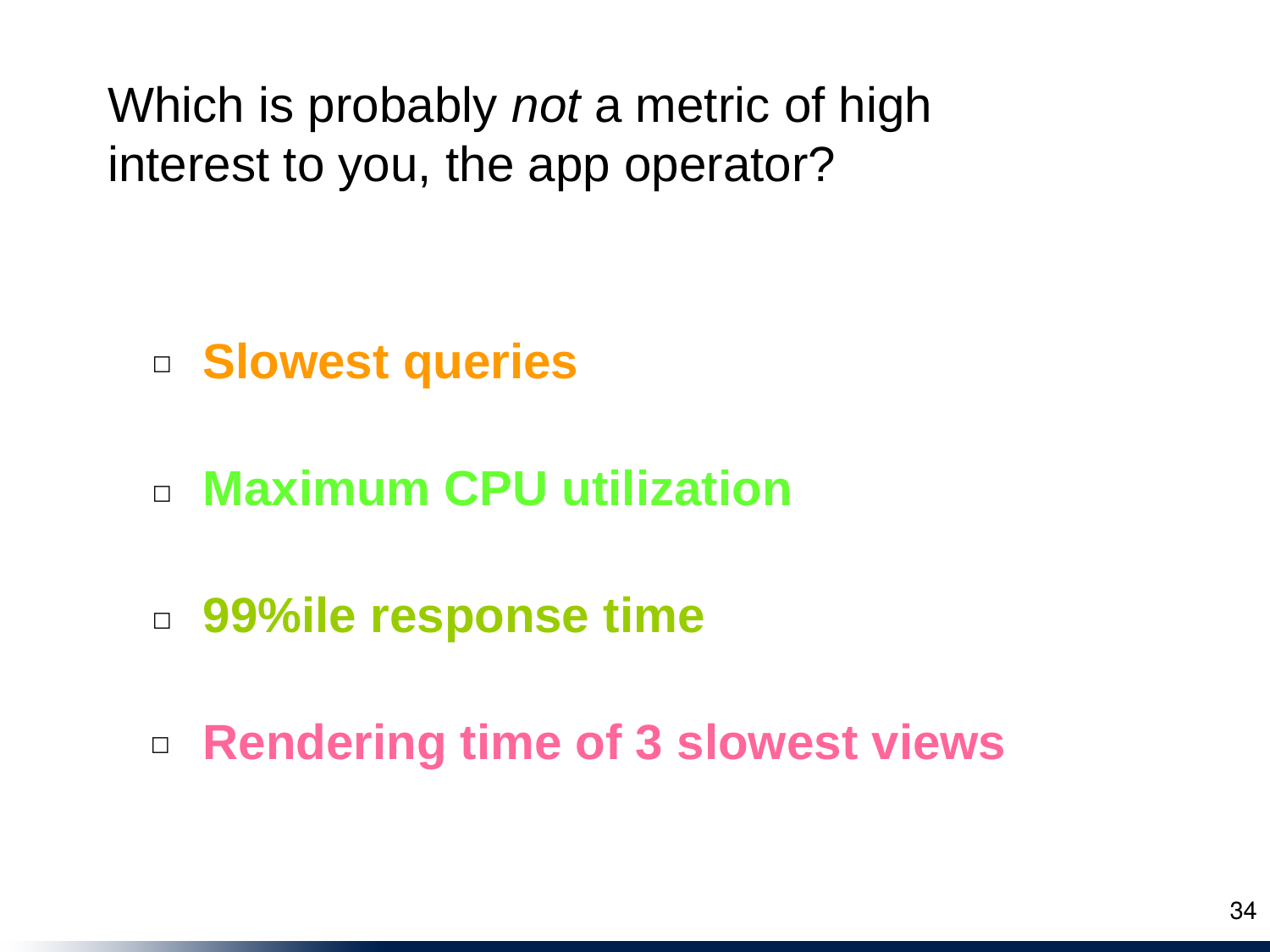

Which is probably not a metric of high interest to you, the app operator?
Slowest queries
☐
Maximum CPU utilization
☐
99%ile response time
☐
Rendering time of 3 slowest views
☐
34